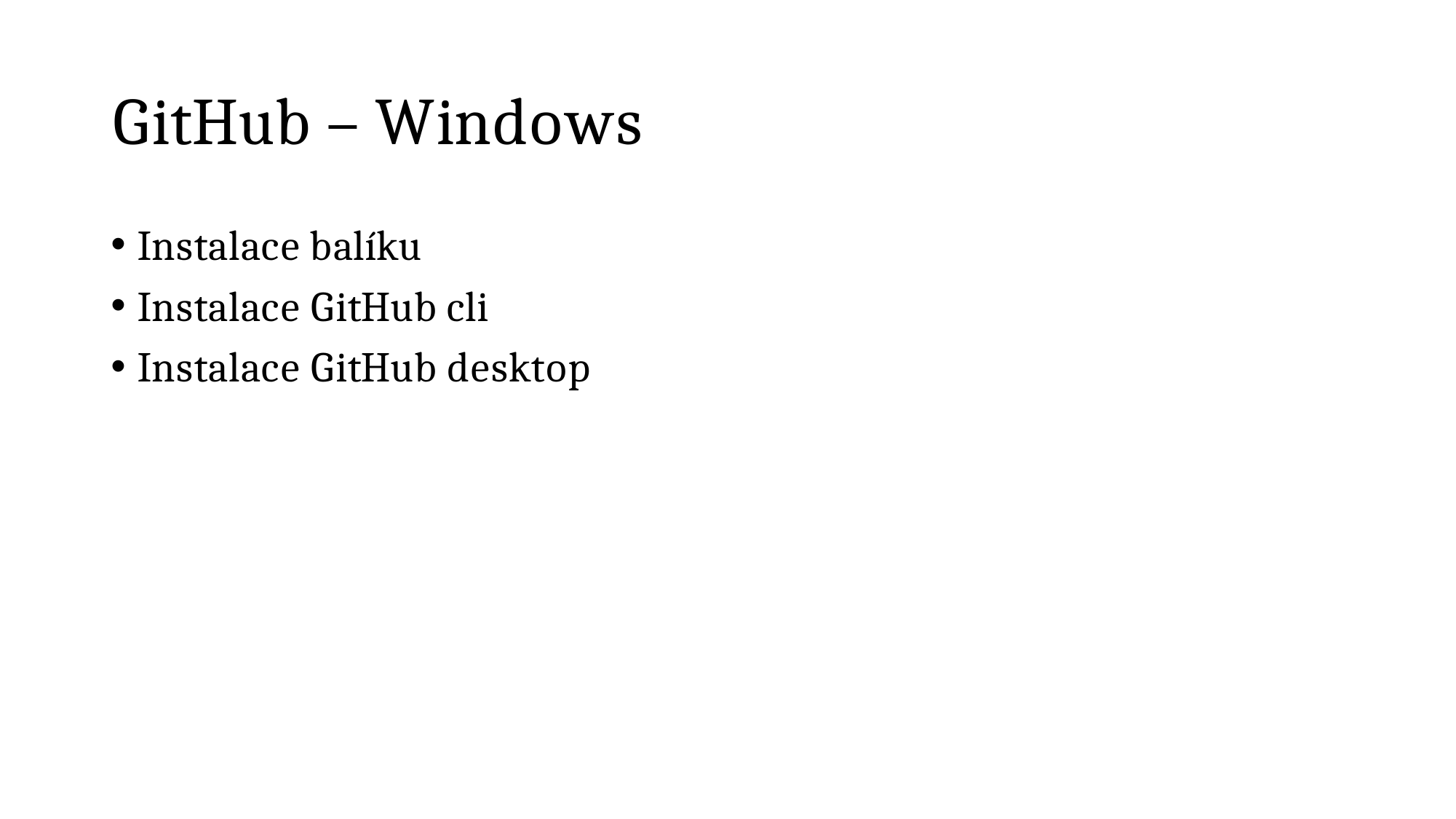

# GitHub – Windows
Instalace balíku
Instalace GitHub cli
Instalace GitHub desktop